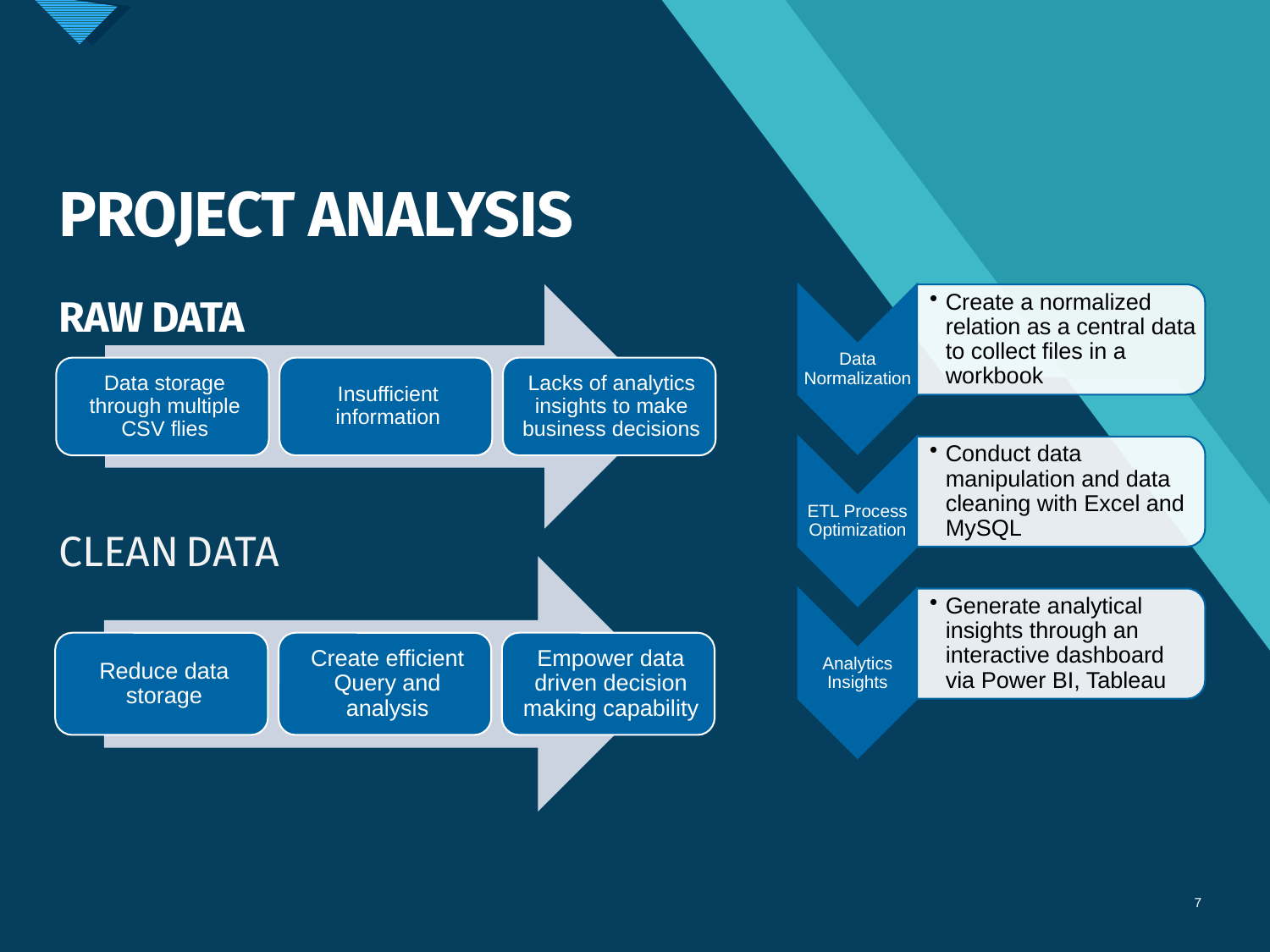

# PROJECT ANALYSIS RAW DATA
Data storage through multiple CSV flies
Insufficient information
Lacks of analytics insights to make business decisions
Data Normalization
Create a normalized relation as a central data to collect files in a workbook
ETL Process Optimization
Conduct data manipulation and data cleaning with Excel and MySQL
Analytics Insights
Generate analytical insights through an interactive dashboard via Power BI, Tableau
CLEAN DATA
Reduce data storage
Create efficient Query and analysis
Empower data driven decision making capability
7